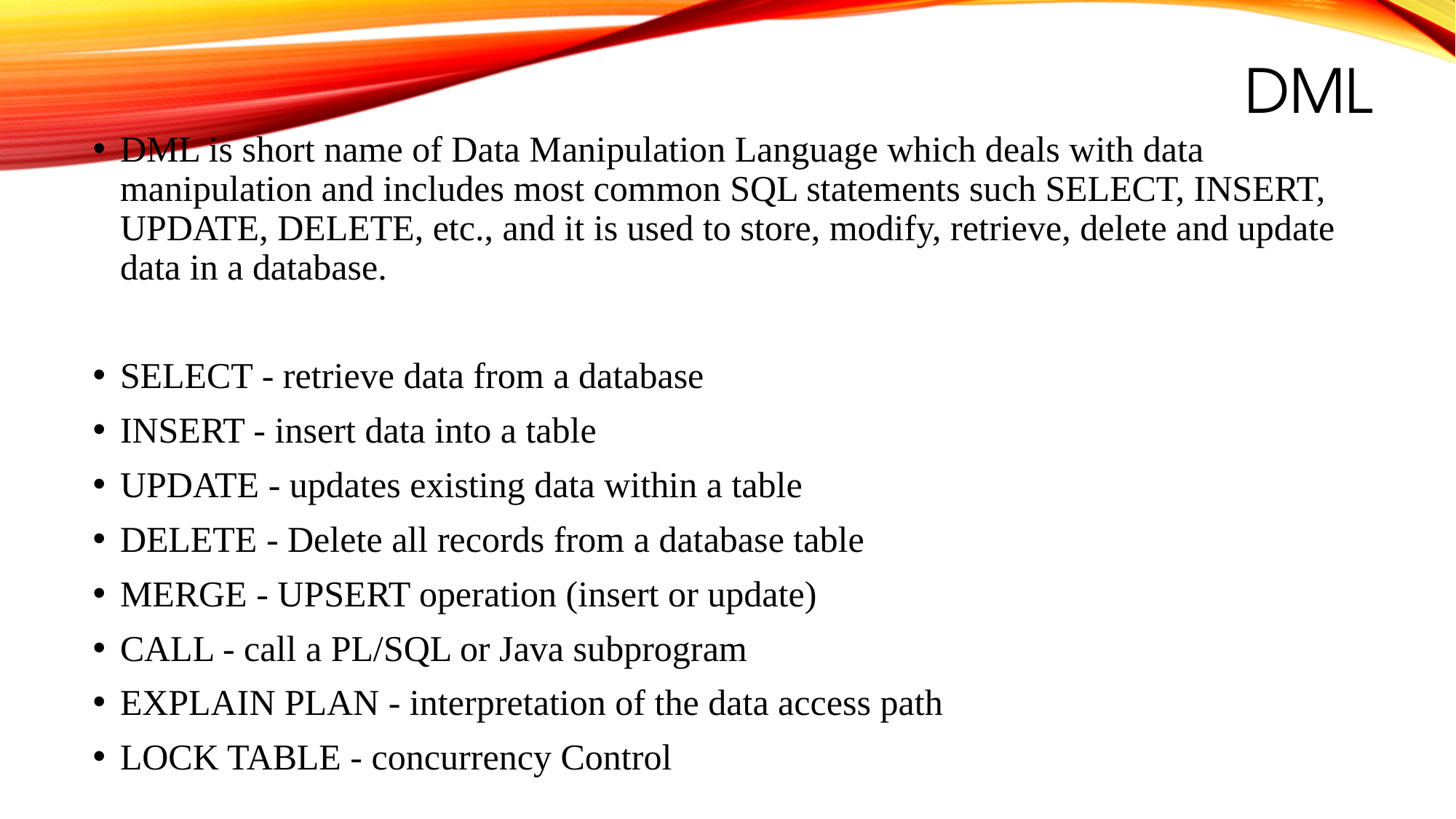

# DML
DML is short name of Data Manipulation Language which deals with data manipulation and includes most common SQL statements such SELECT, INSERT, UPDATE, DELETE, etc., and it is used to store, modify, retrieve, delete and update data in a database.

SELECT - retrieve data from a database
INSERT - insert data into a table
UPDATE - updates existing data within a table
DELETE - Delete all records from a database table
MERGE - UPSERT operation (insert or update)
CALL - call a PL/SQL or Java subprogram
EXPLAIN PLAN - interpretation of the data access path
LOCK TABLE - concurrency Control